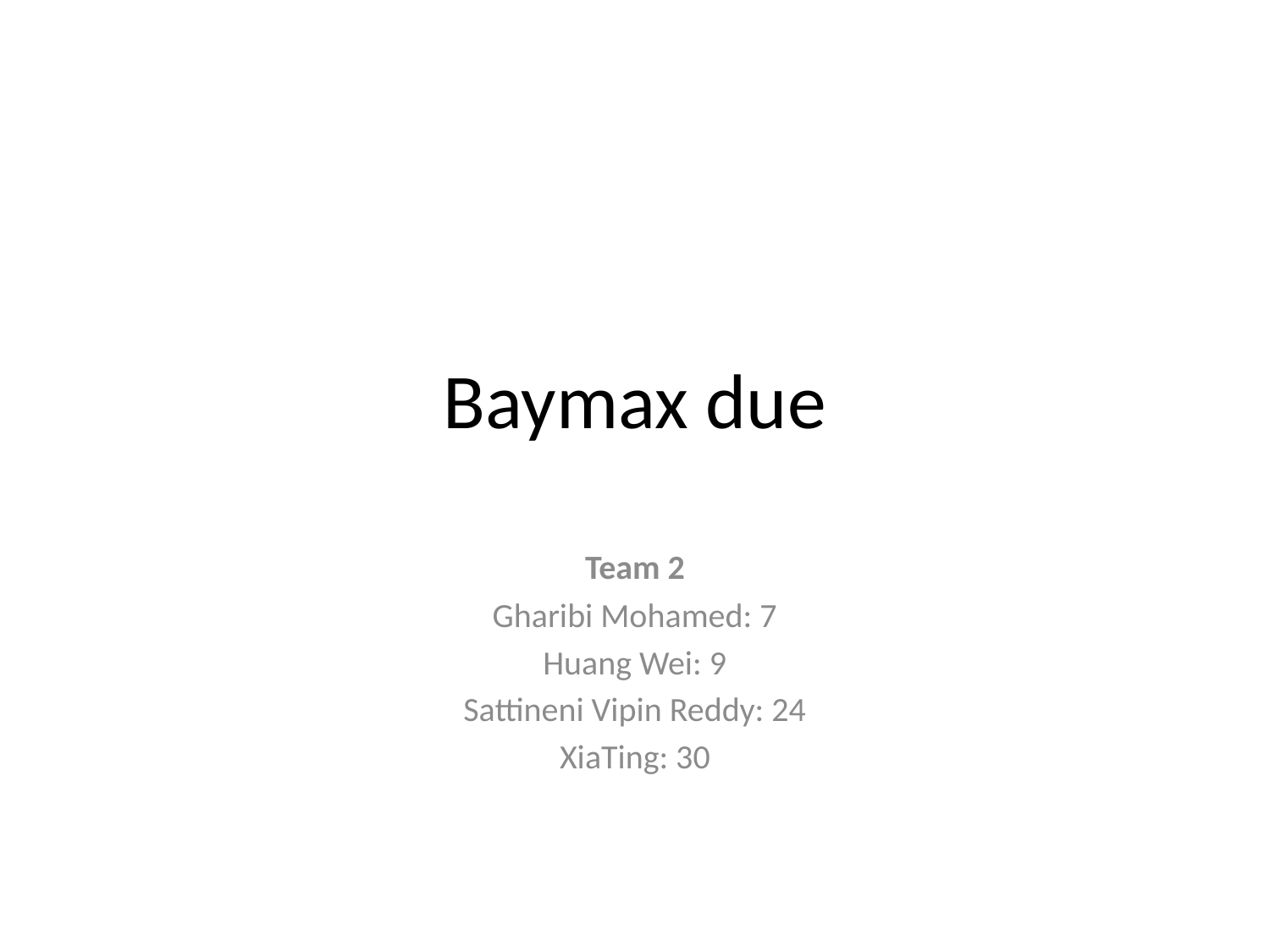

# Baymax due
Team 2
Gharibi Mohamed: 7
Huang Wei: 9
Sattineni Vipin Reddy: 24
XiaTing: 30